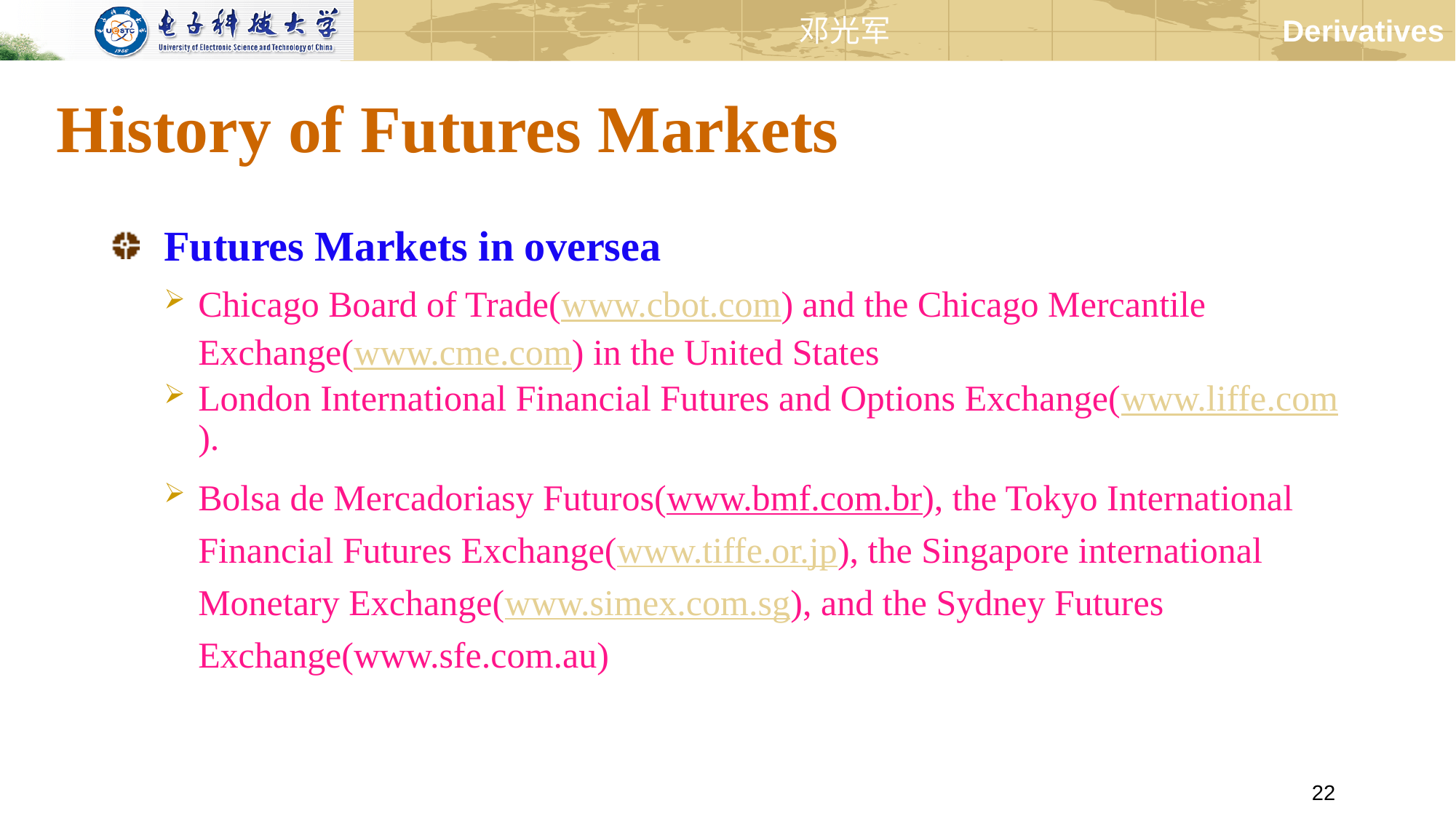

# History of Futures Markets
Futures Markets in oversea
Chicago Board of Trade(www.cbot.com) and the Chicago Mercantile Exchange(www.cme.com) in the United States
London International Financial Futures and Options Exchange(www.liffe.com).
Bolsa de Mercadoriasy Futuros(www.bmf.com.br), the Tokyo International Financial Futures Exchange(www.tiffe.or.jp), the Singapore international Monetary Exchange(www.simex.com.sg), and the Sydney Futures Exchange(www.sfe.com.au)